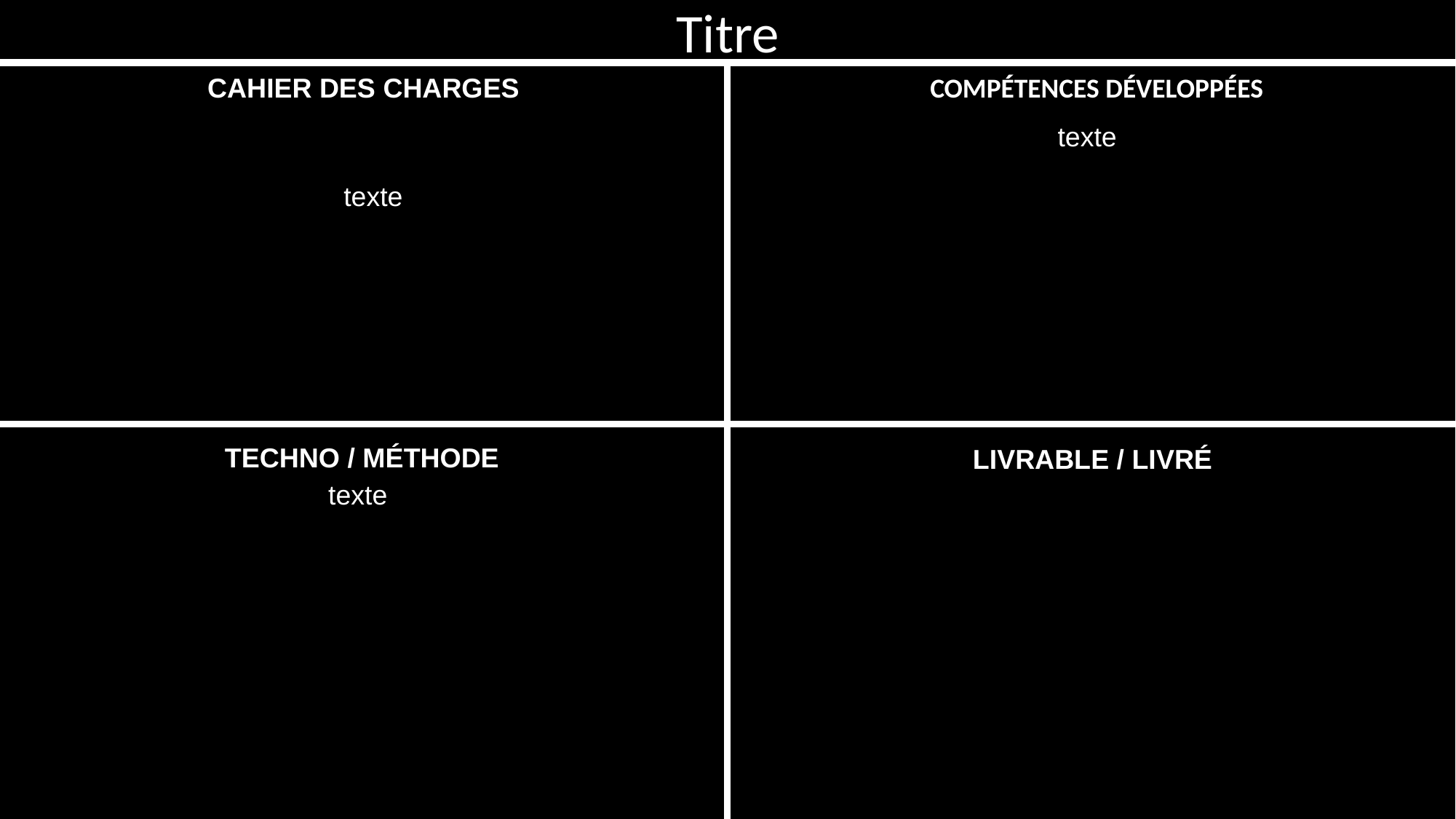

# Titre

CAHIER DES CHARGES
COMPÉTENCES DÉVELOPPÉES
texte
texte

TECHNO / MÉTHODE
LIVRABLE / LIVRÉ

texte